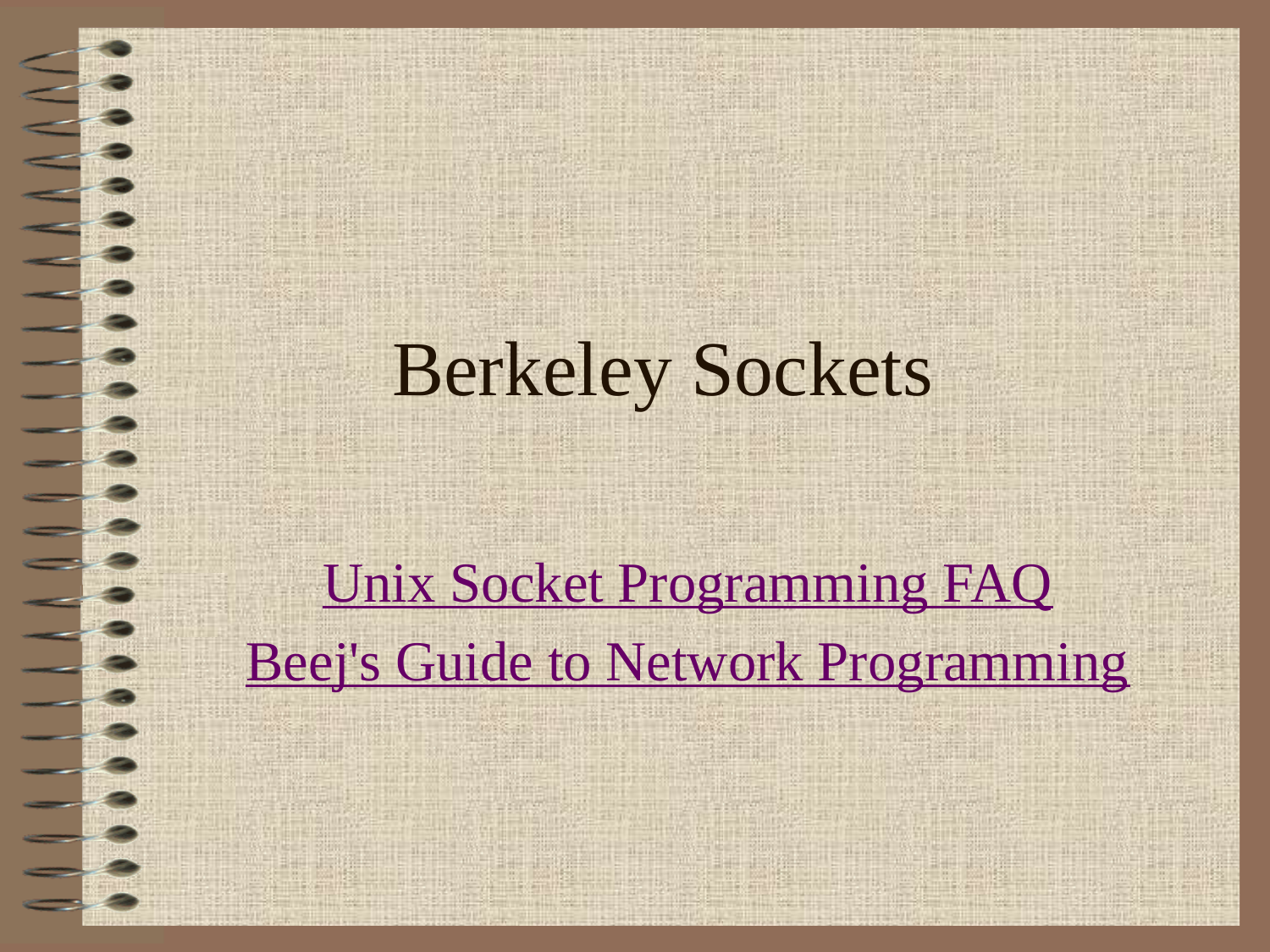

# Berkeley Sockets
Unix Socket Programming FAQ
Beej's Guide to Network Programming